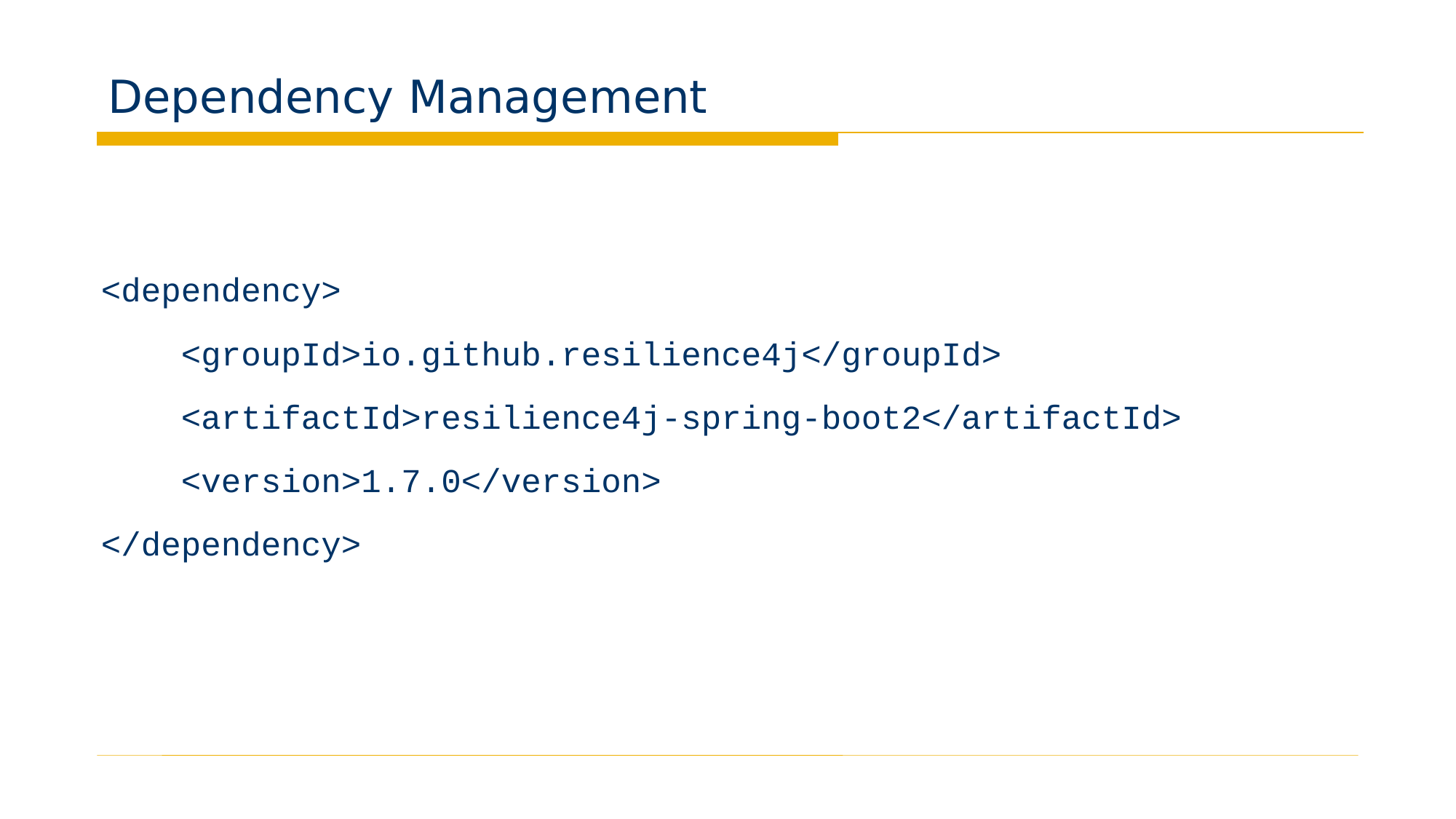

# Dependency Management
<dependency>
    <groupId>io.github.resilience4j</groupId>
    <artifactId>resilience4j-spring-boot2</artifactId>
    <version>1.7.0</version>
</dependency>